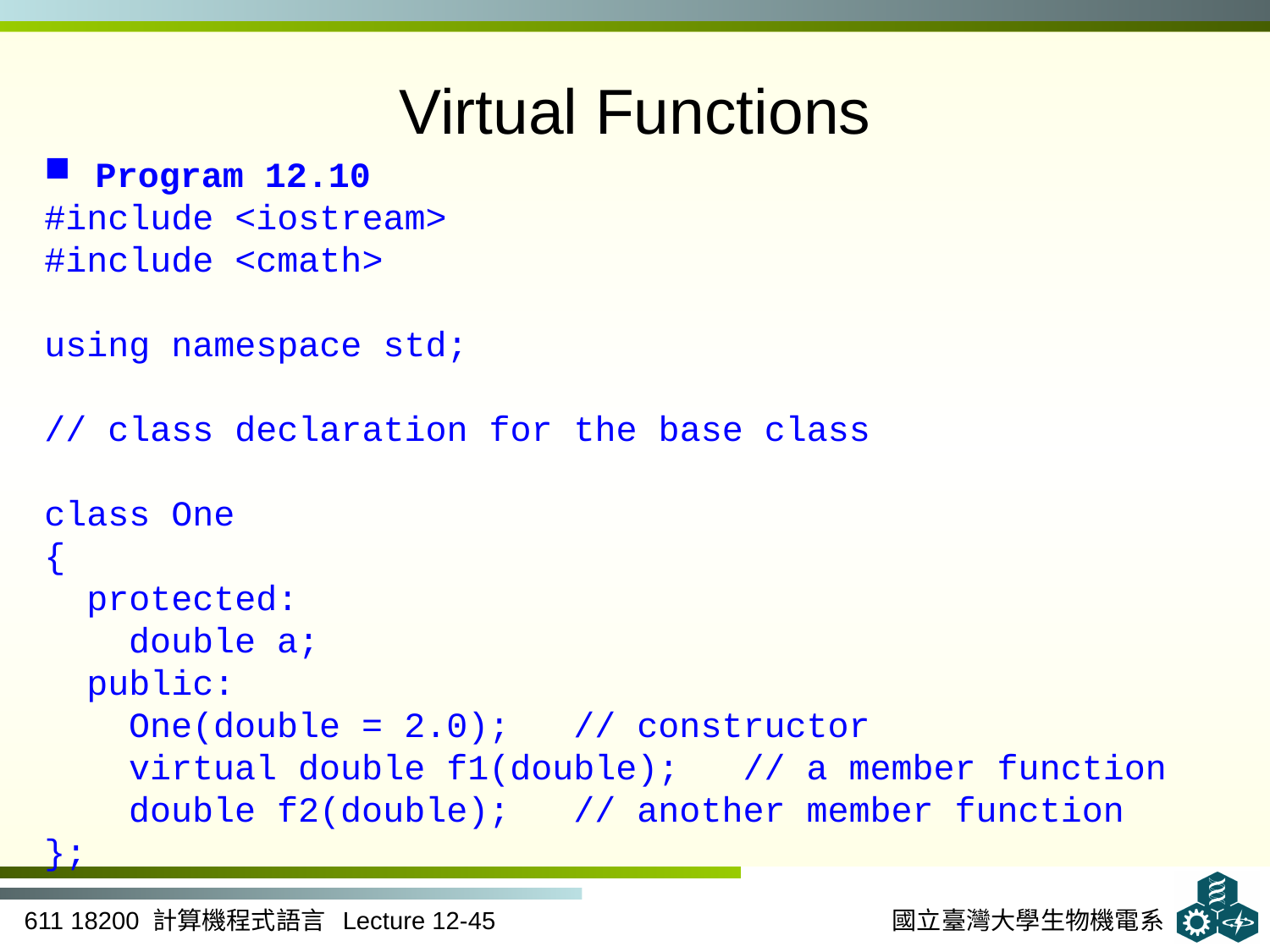

# Virtual Functions
 Program 12.10
#include <iostream>
#include <cmath>
using namespace std;

// class declaration for the base class

class One
{
  protected:
    double a;
  public:
    One(double = 2.0);   // constructor
    virtual double f1(double);   // a member function
    double f2(double);   // another member function
};